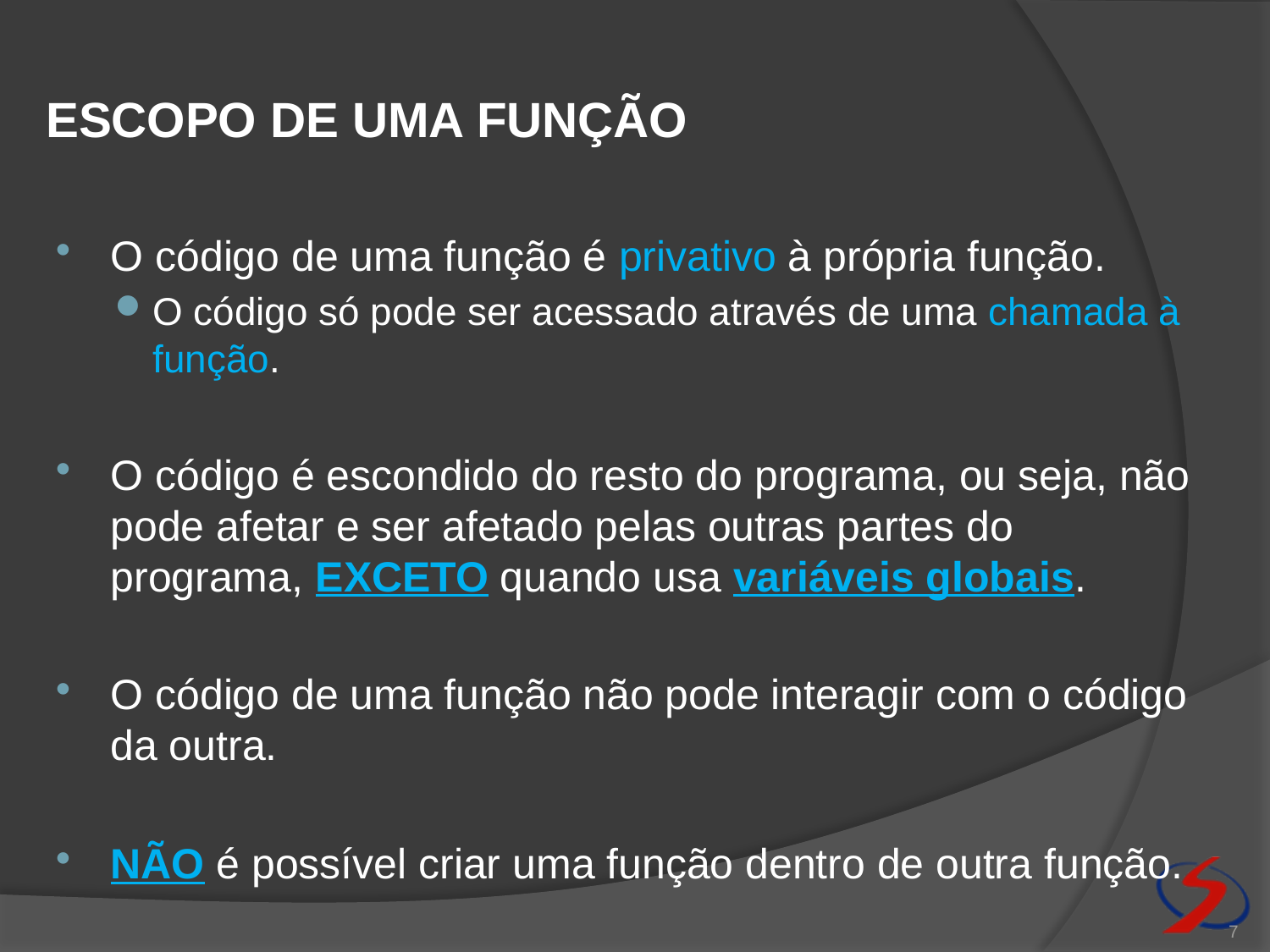

# Escopo de uma função
O código de uma função é privativo à própria função.
O código só pode ser acessado através de uma chamada à função.

O código é escondido do resto do programa, ou seja, não pode afetar e ser afetado pelas outras partes do programa, EXCETO quando usa variáveis globais.

O código de uma função não pode interagir com o código da outra.

NÃO é possível criar uma função dentro de outra função.
7